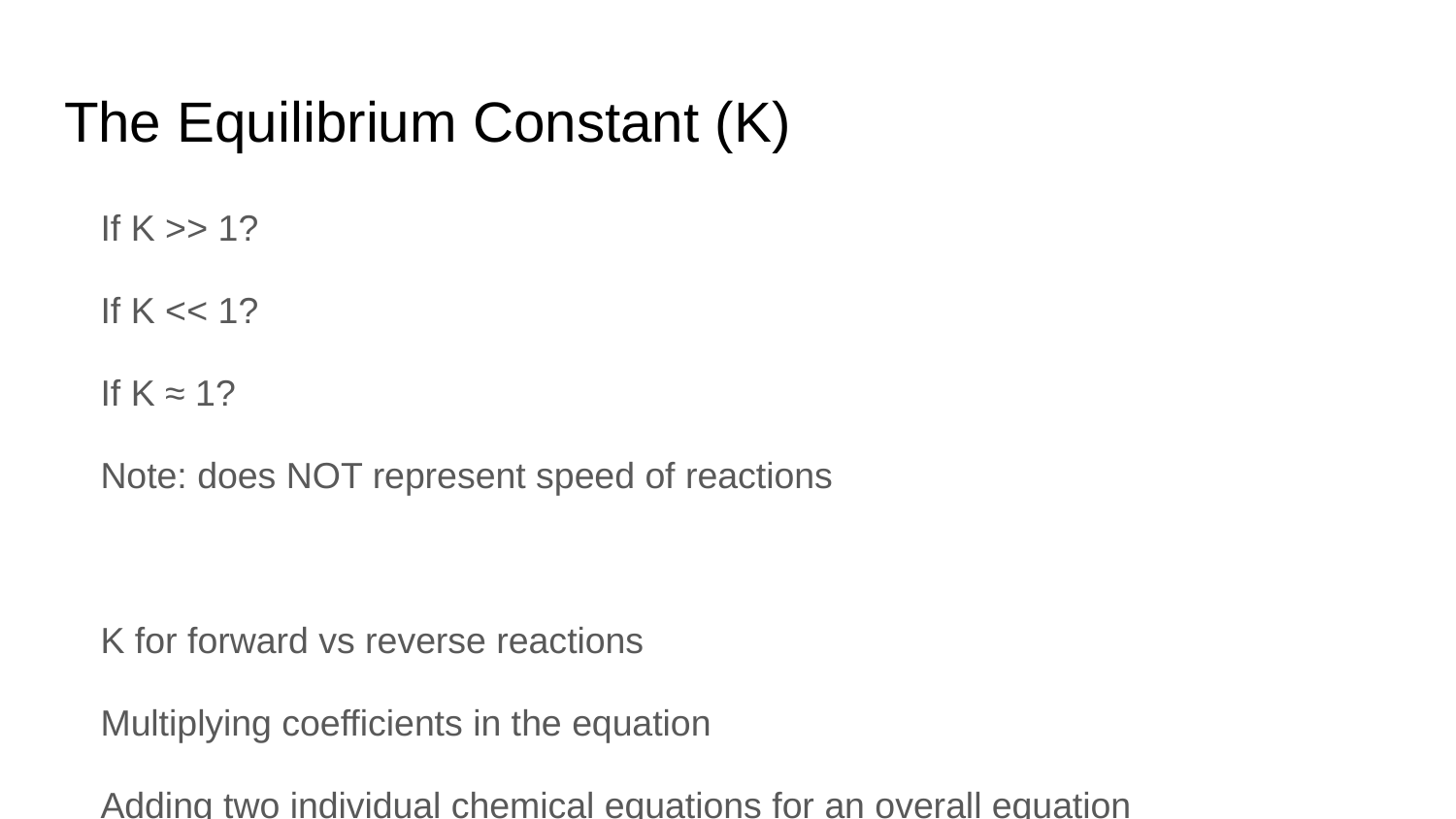

# The Equilibrium Constant (K)
If K >> 1?
If K << 1?
If K ≈ 1?
Note: does NOT represent speed of reactions

K for forward vs reverse reactions
Multiplying coefficients in the equation
Adding two individual chemical equations for an overall equation